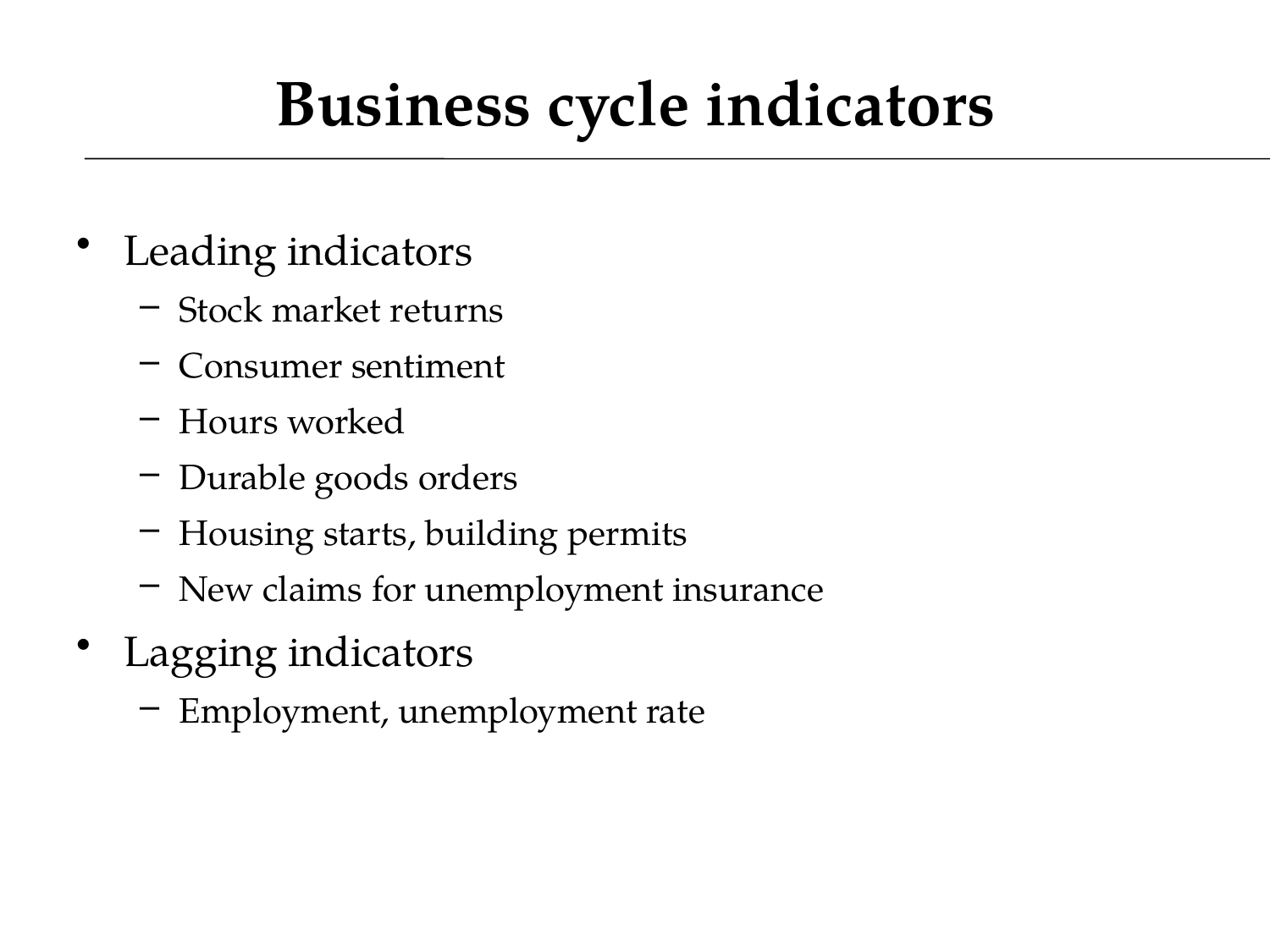

# Business cycle indicators
Leading indicators
Stock market returns
Consumer sentiment
Hours worked
Durable goods orders
Housing starts, building permits
New claims for unemployment insurance
Lagging indicators
Employment, unemployment rate